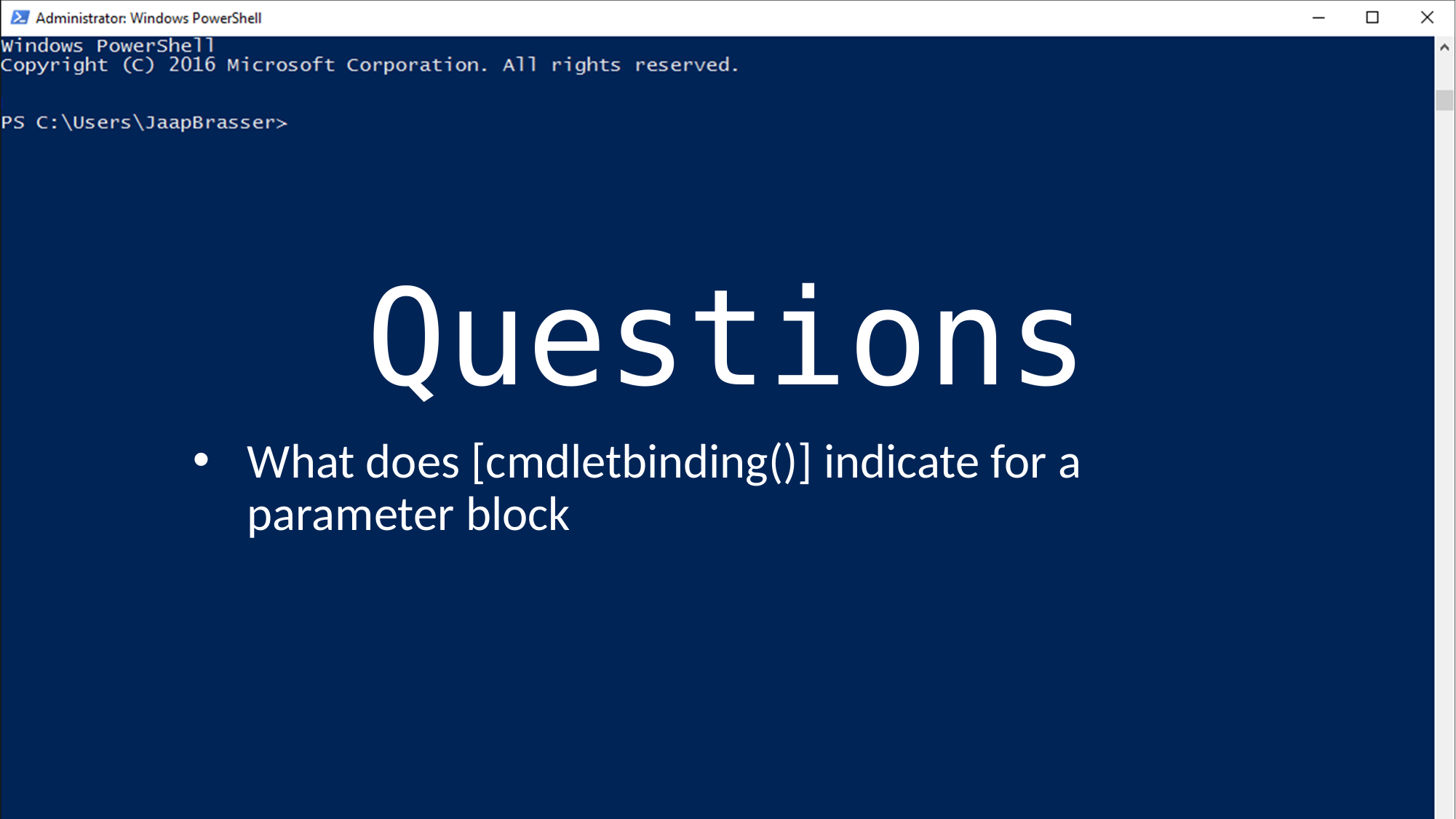

# Questions
What does [cmdletbinding()] indicate for a parameter block